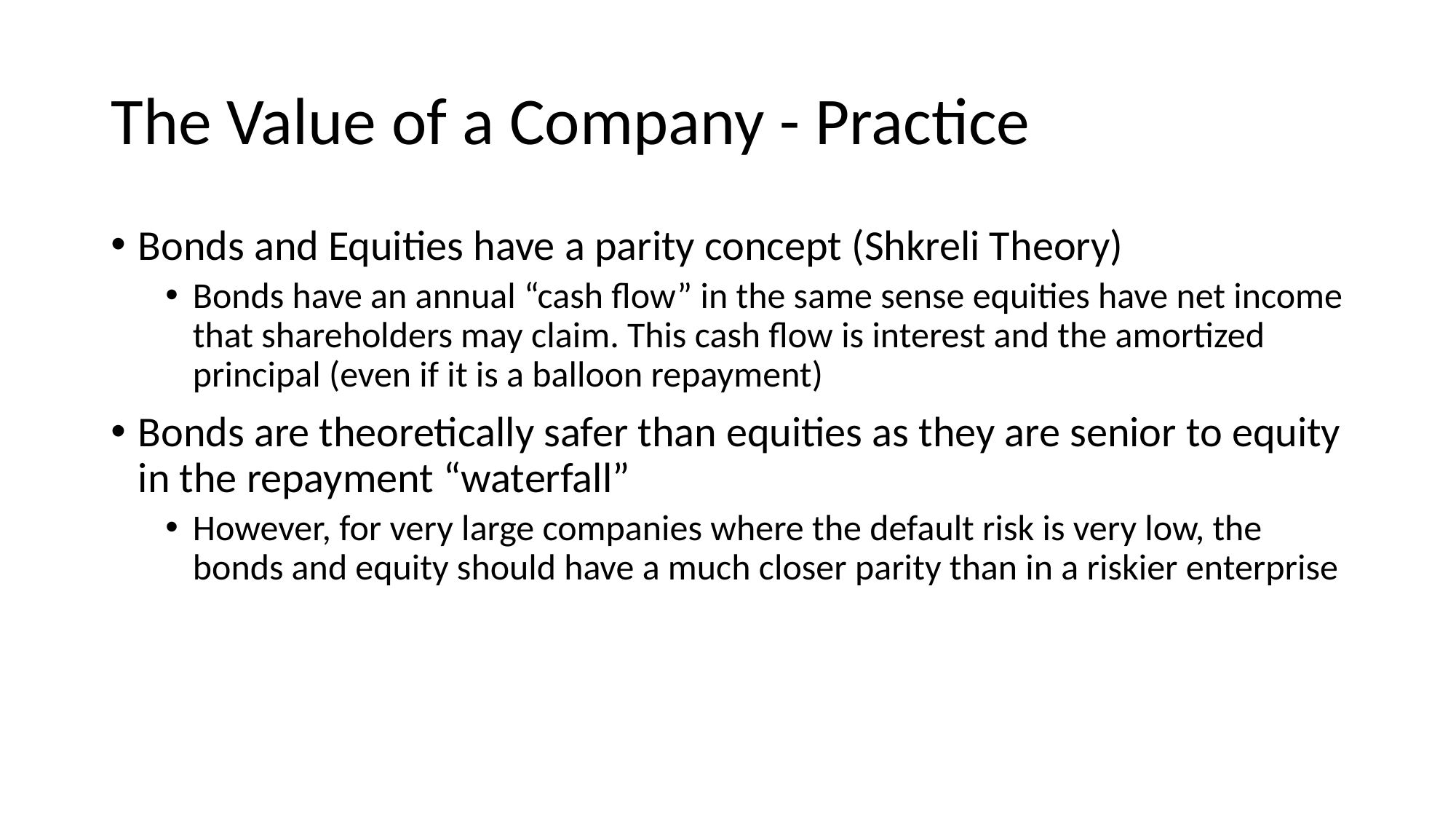

# The Value of a Company - Practice
Bonds and Equities have a parity concept (Shkreli Theory)
Bonds have an annual “cash flow” in the same sense equities have net income that shareholders may claim. This cash flow is interest and the amortized principal (even if it is a balloon repayment)
Bonds are theoretically safer than equities as they are senior to equity in the repayment “waterfall”
However, for very large companies where the default risk is very low, the bonds and equity should have a much closer parity than in a riskier enterprise